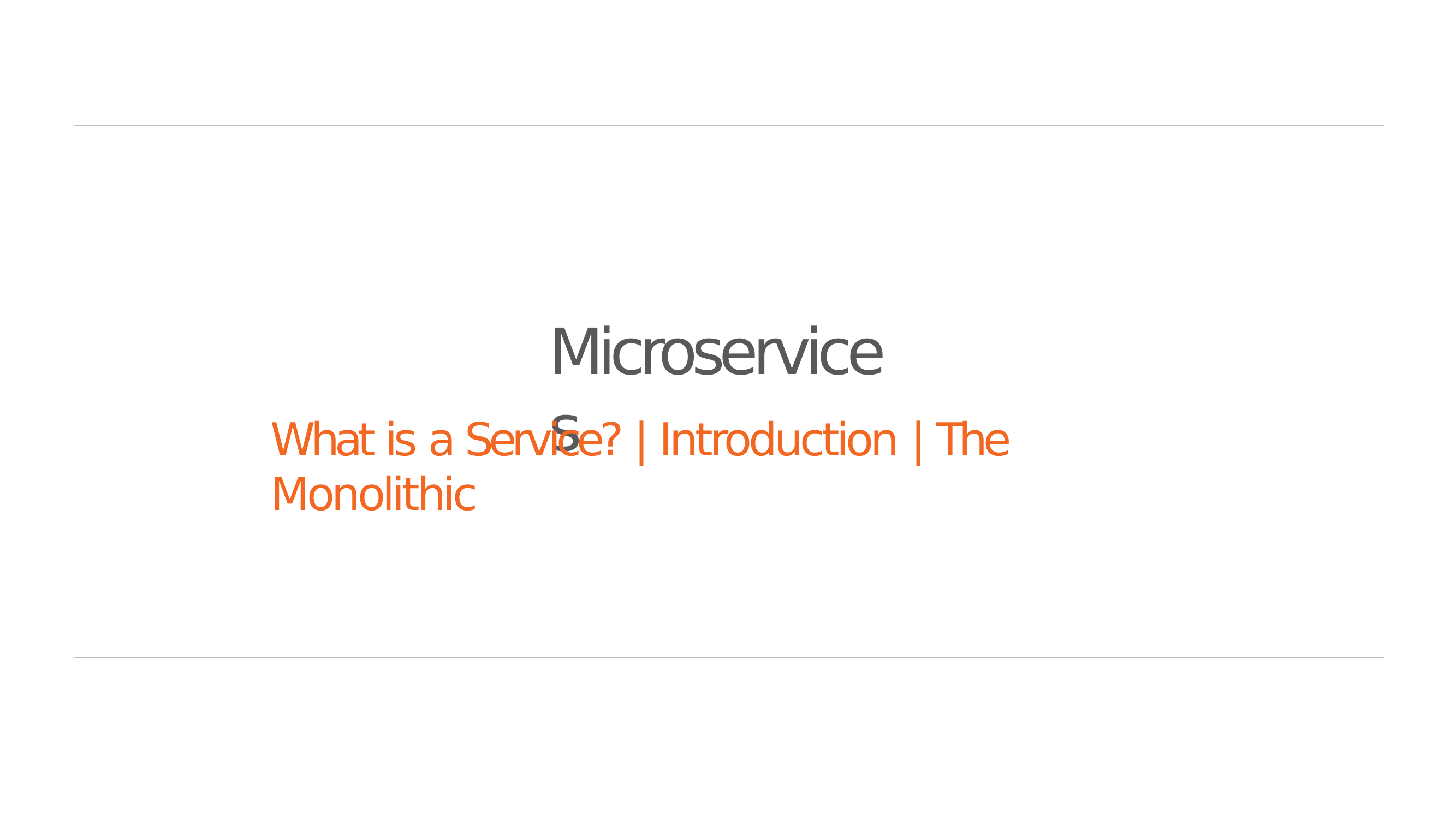

# Microservices
What is a Service? | Introduction | The Monolithic